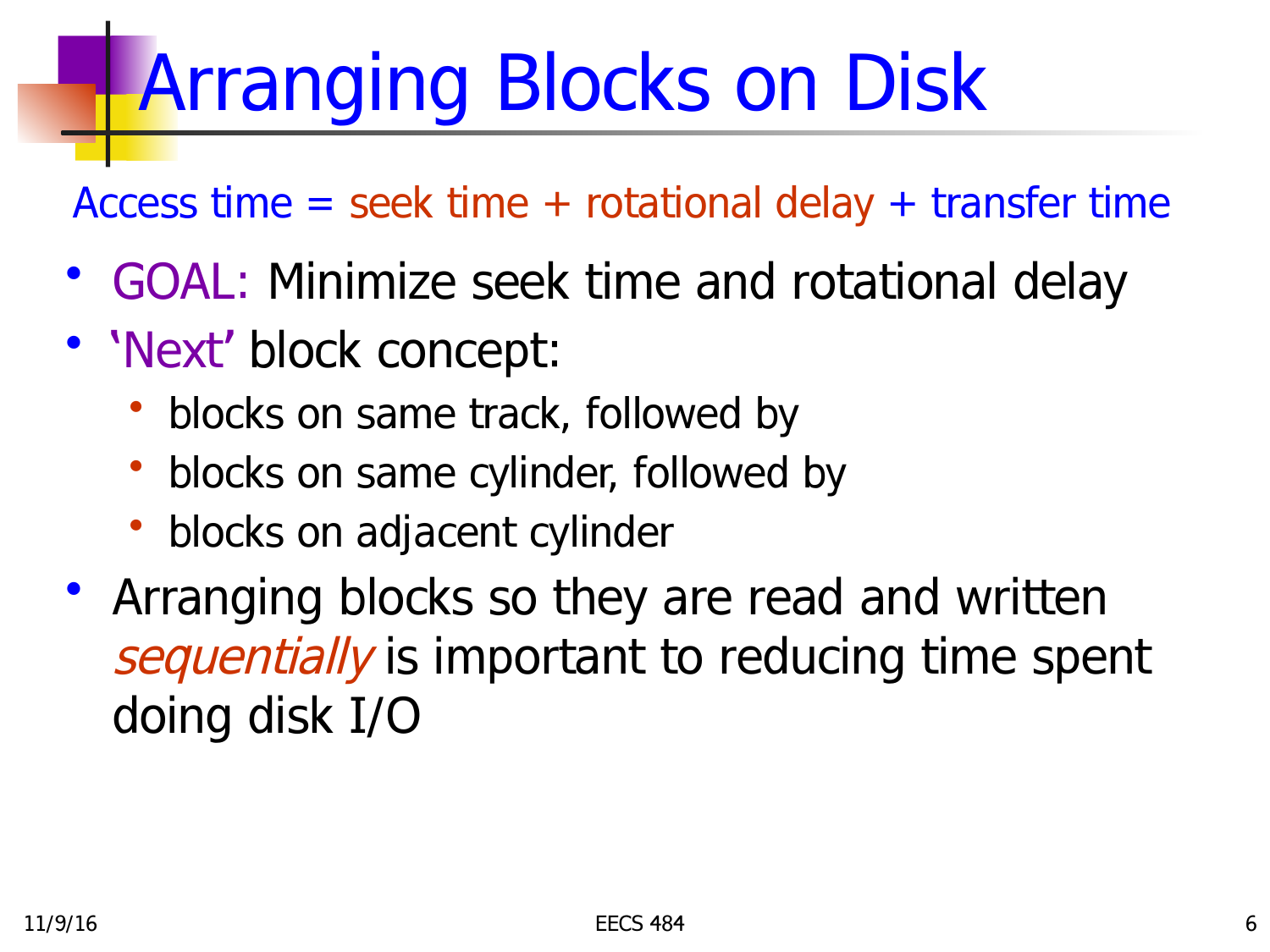

# Arranging Blocks on Disk
Access time = seek time + rotational delay + transfer time
GOAL: Minimize seek time and rotational delay
‘Next’ block concept:
blocks on same track, followed by
blocks on same cylinder, followed by
blocks on adjacent cylinder
Arranging blocks so they are read and written sequentially is important to reducing time spent doing disk I/O

11/9/16
EECS 484
6